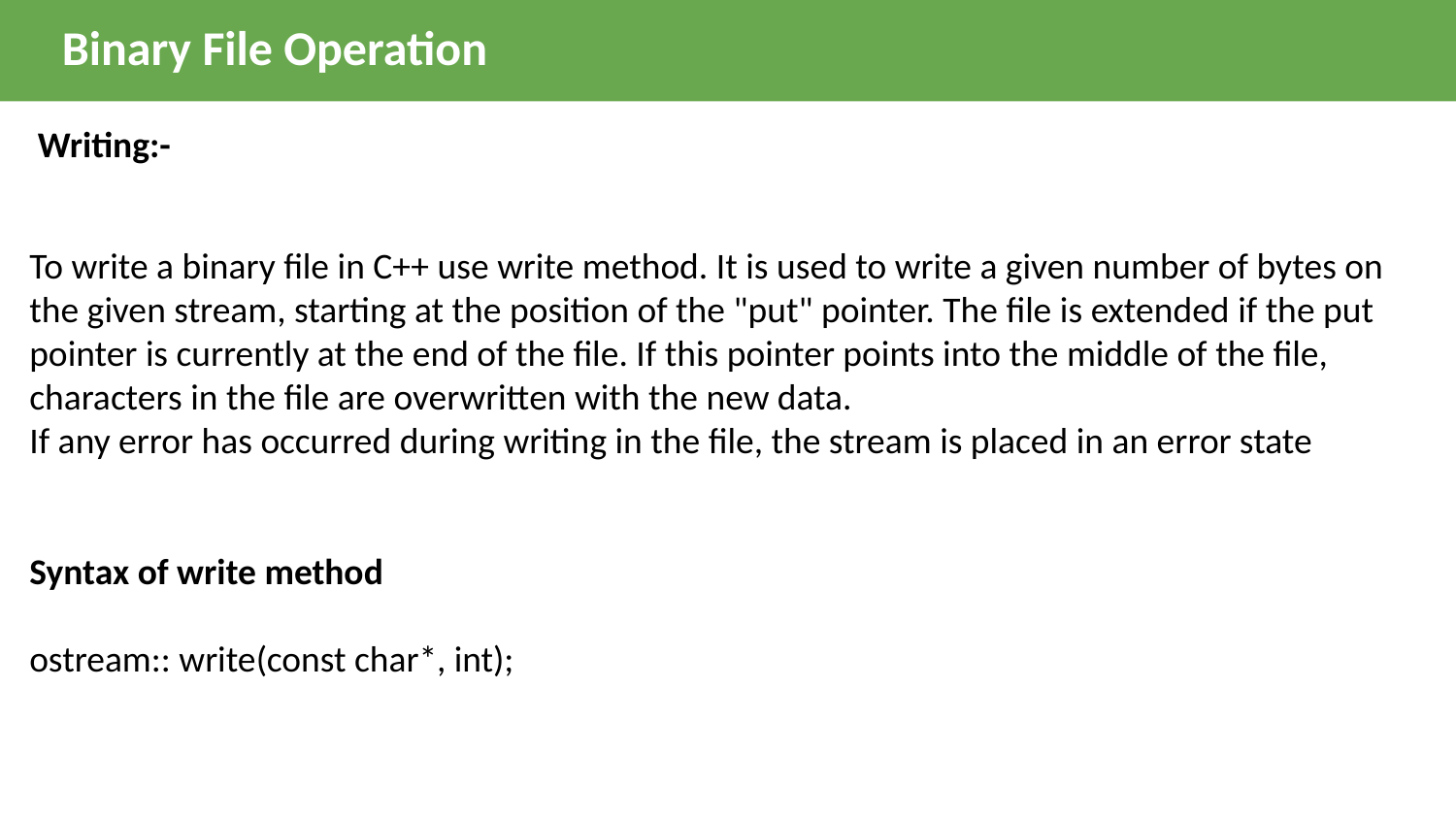

Binary File Operation
 Writing:-

To write a binary file in C++ use write method. It is used to write a given number of bytes on the given stream, starting at the position of the "put" pointer. The file is extended if the put pointer is currently at the end of the file. If this pointer points into the middle of the file, characters in the file are overwritten with the new data.
If any error has occurred during writing in the file, the stream is placed in an error state

Syntax of write method

ostream:: write(const char*, int);